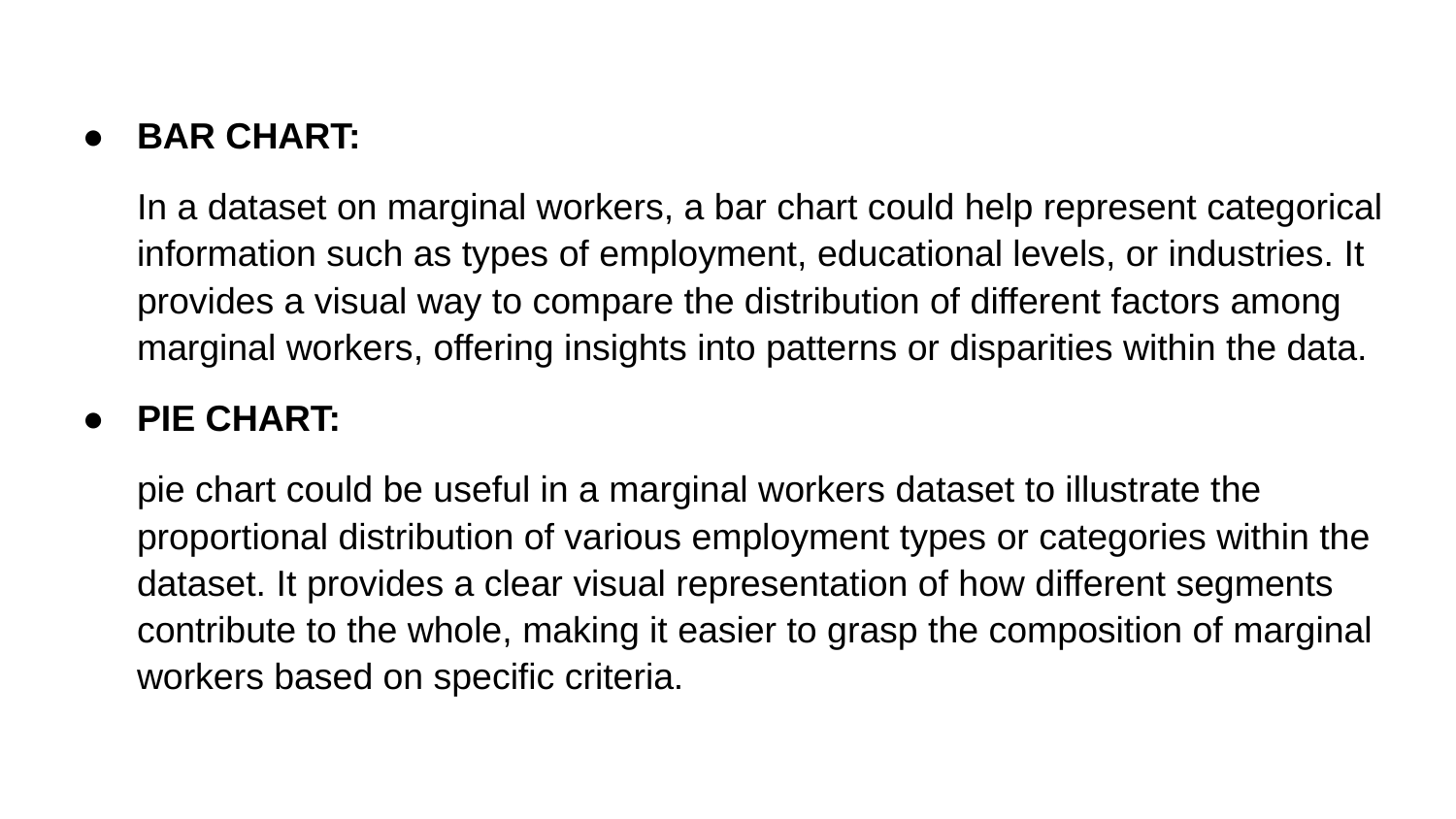

BAR CHART:
In a dataset on marginal workers, a bar chart could help represent categorical information such as types of employment, educational levels, or industries. It provides a visual way to compare the distribution of different factors among marginal workers, offering insights into patterns or disparities within the data.
PIE CHART:
pie chart could be useful in a marginal workers dataset to illustrate the proportional distribution of various employment types or categories within the dataset. It provides a clear visual representation of how different segments contribute to the whole, making it easier to grasp the composition of marginal workers based on specific criteria.